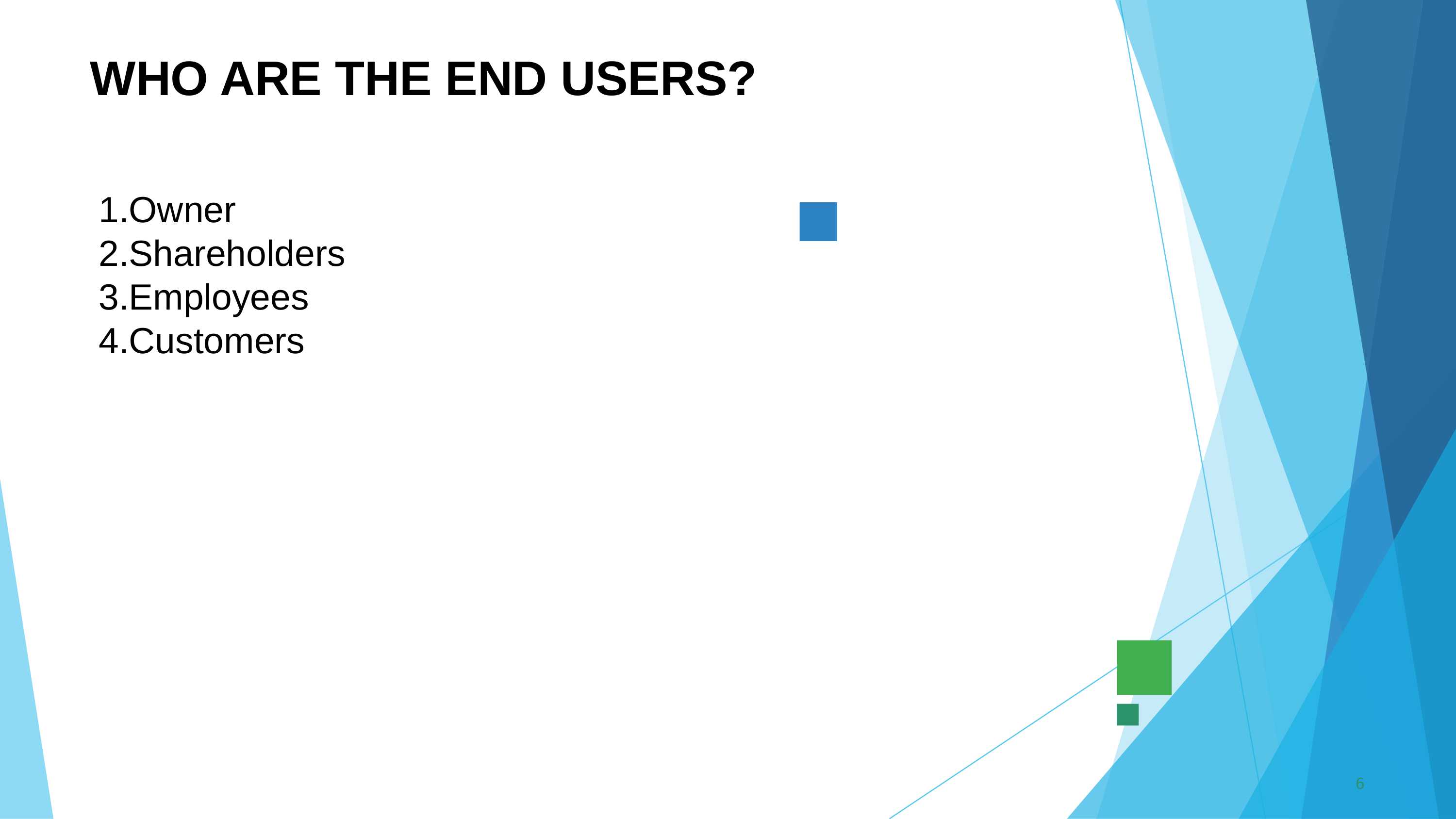

WHO ARE THE END USERS?
Owner
Shareholders
Employees
Customers

6